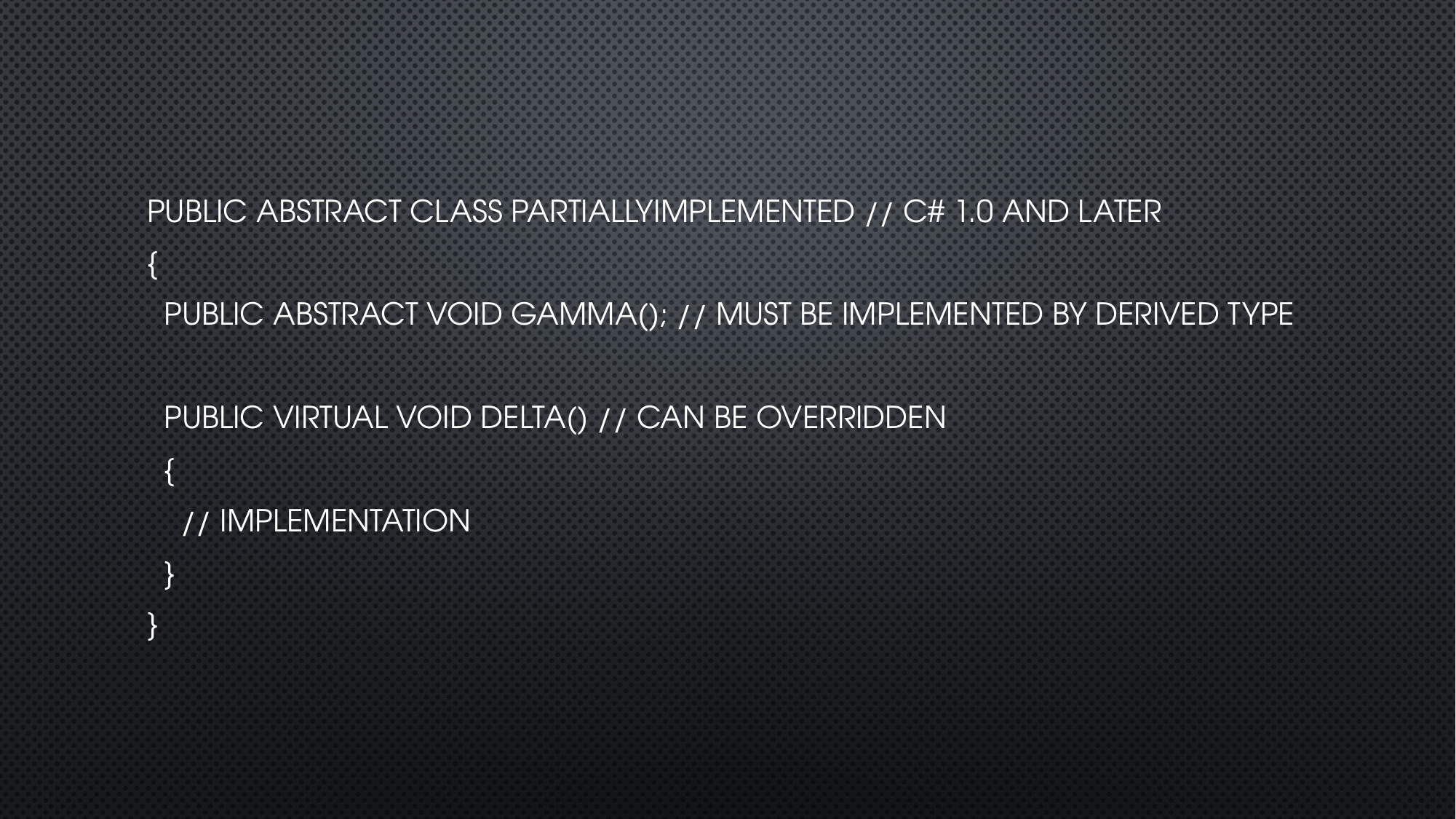

public abstract class PartiallyImplemented // C# 1.0 and later
{
  public abstract void Gamma(); // must be implemented by derived type

  public virtual void Delta() // can be overridden
  {
    // implementation
  }
}